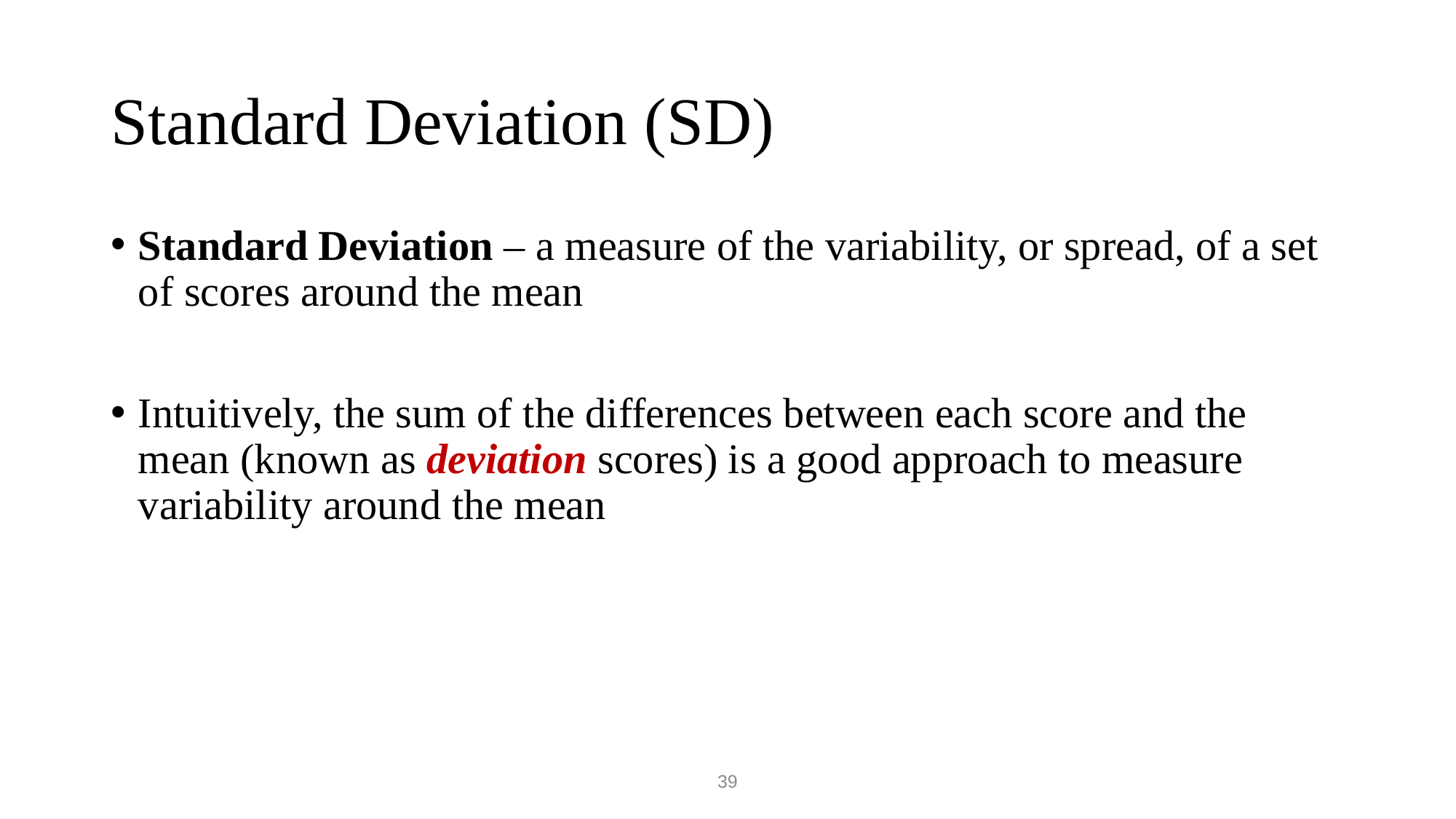

# Standard Deviation (SD)
Standard Deviation – a measure of the variability, or spread, of a set of scores around the mean

Intuitively, the sum of the differences between each score and the mean (known as deviation scores) is a good approach to measure variability around the mean
39